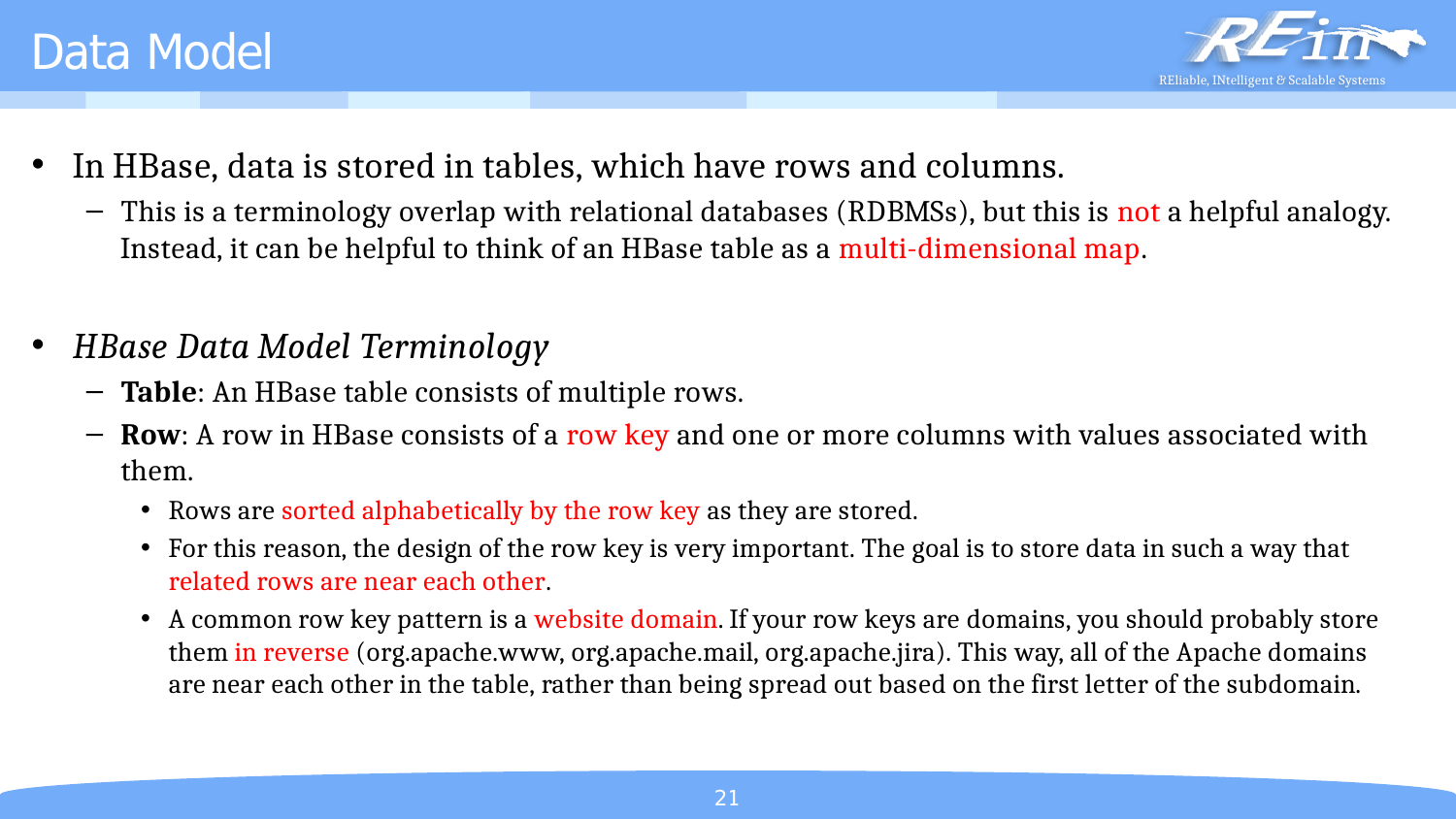

# Data Model
In HBase, data is stored in tables, which have rows and columns.
This is a terminology overlap with relational databases (RDBMSs), but this is not a helpful analogy. Instead, it can be helpful to think of an HBase table as a multi-dimensional map.

HBase Data Model Terminology
Table: An HBase table consists of multiple rows.
Row: A row in HBase consists of a row key and one or more columns with values associated with them.
Rows are sorted alphabetically by the row key as they are stored.
For this reason, the design of the row key is very important. The goal is to store data in such a way that related rows are near each other.
A common row key pattern is a website domain. If your row keys are domains, you should probably store them in reverse (org.apache.www, org.apache.mail, org.apache.jira). This way, all of the Apache domains are near each other in the table, rather than being spread out based on the first letter of the subdomain.
21